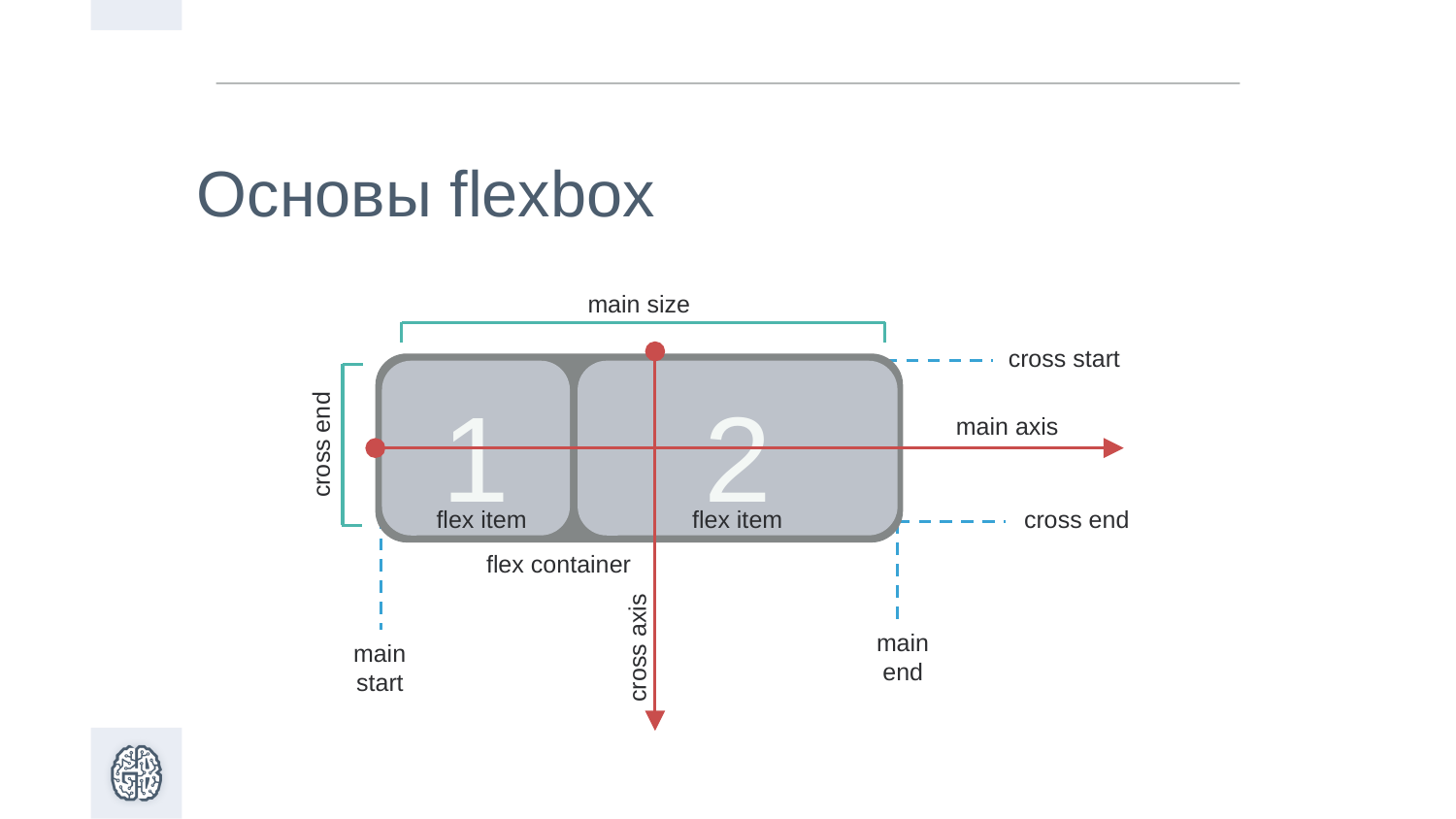

Основы flexbox
main size
cross start

1
2
main axis
cross end
flex item
flex item
cross end
flex container
cross axis
main end
main start